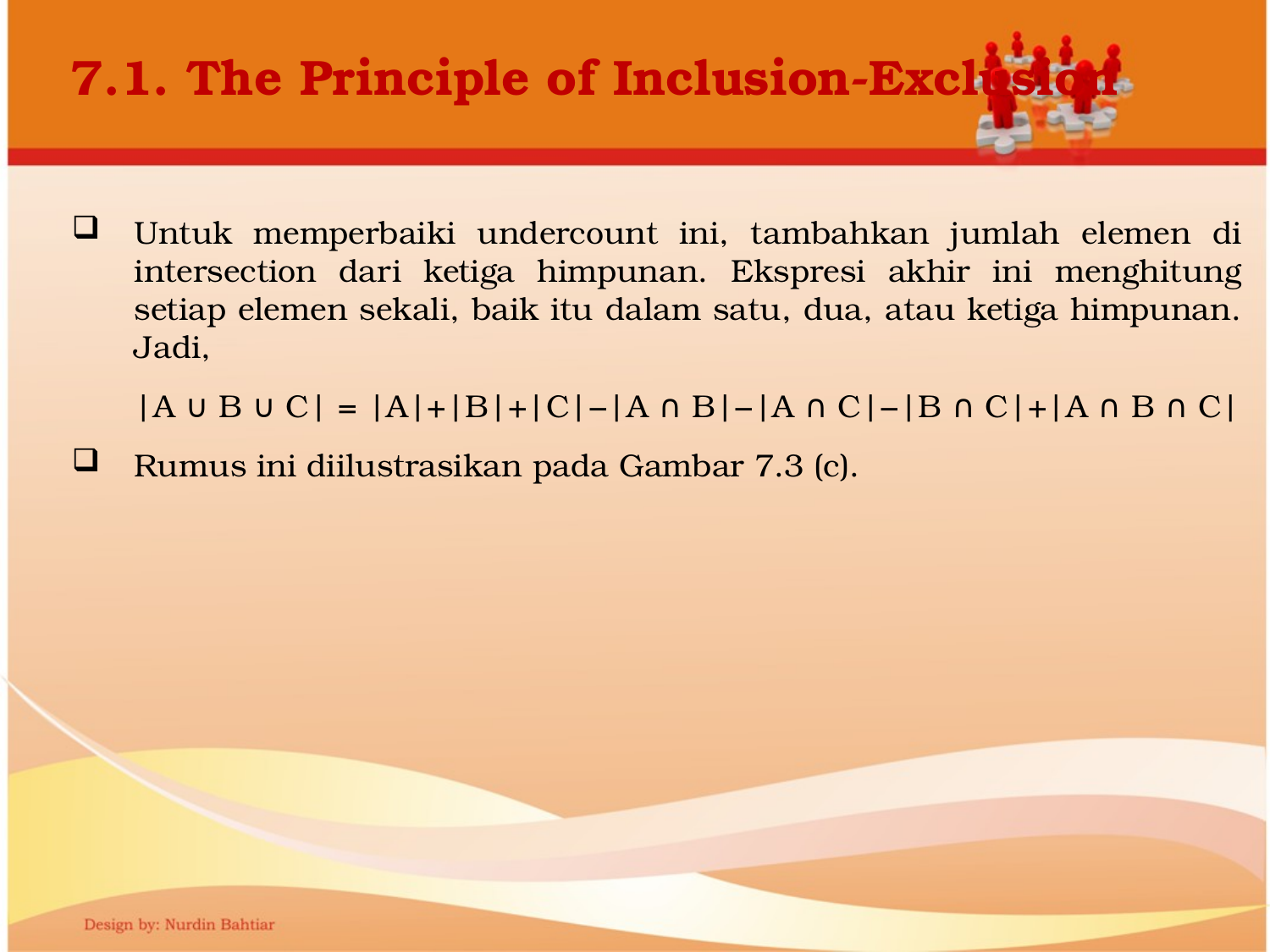

# 7.1. The Principle of Inclusion-Exclusion
Untuk memperbaiki undercount ini, tambahkan jumlah elemen di intersection dari ketiga himpunan. Ekspresi akhir ini menghitung setiap elemen sekali, baik itu dalam satu, dua, atau ketiga himpunan. Jadi,
|A ∪ B ∪ C| = |A|+|B|+|C|−|A ∩ B|−|A ∩ C|−|B ∩ C|+|A ∩ B ∩ C|
Rumus ini diilustrasikan pada Gambar 7.3 (c).